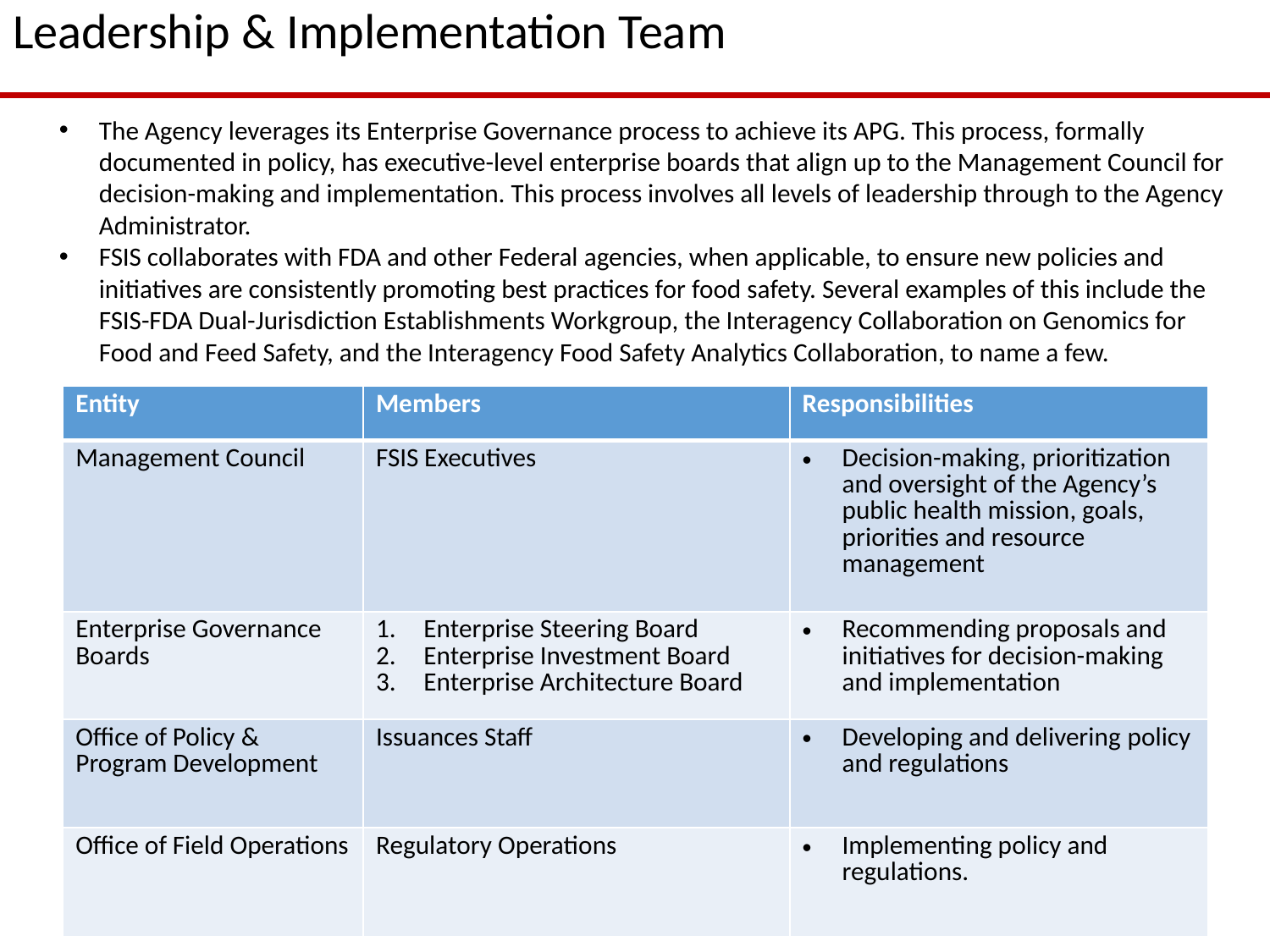

Leadership & Implementation Team

The Agency leverages its Enterprise Governance process to achieve its APG. This process, formally documented in policy, has executive-level enterprise boards that align up to the Management Council for decision-making and implementation. This process involves all levels of leadership through to the Agency Administrator.
FSIS collaborates with FDA and other Federal agencies, when applicable, to ensure new policies and initiatives are consistently promoting best practices for food safety. Several examples of this include the FSIS-FDA Dual-Jurisdiction Establishments Workgroup, the Interagency Collaboration on Genomics for Food and Feed Safety, and the Interagency Food Safety Analytics Collaboration, to name a few.
| Entity | Members | Responsibilities |
| --- | --- | --- |
| Management Council | FSIS Executives | Decision-making, prioritization and oversight of the Agency’s public health mission, goals, priorities and resource management |
| Enterprise Governance Boards | Enterprise Steering Board Enterprise Investment Board Enterprise Architecture Board | Recommending proposals and initiatives for decision-making and implementation |
| Office of Policy & Program Development | Issuances Staff | Developing and delivering policy and regulations |
| Office of Field Operations | Regulatory Operations | Implementing policy and regulations. |
3